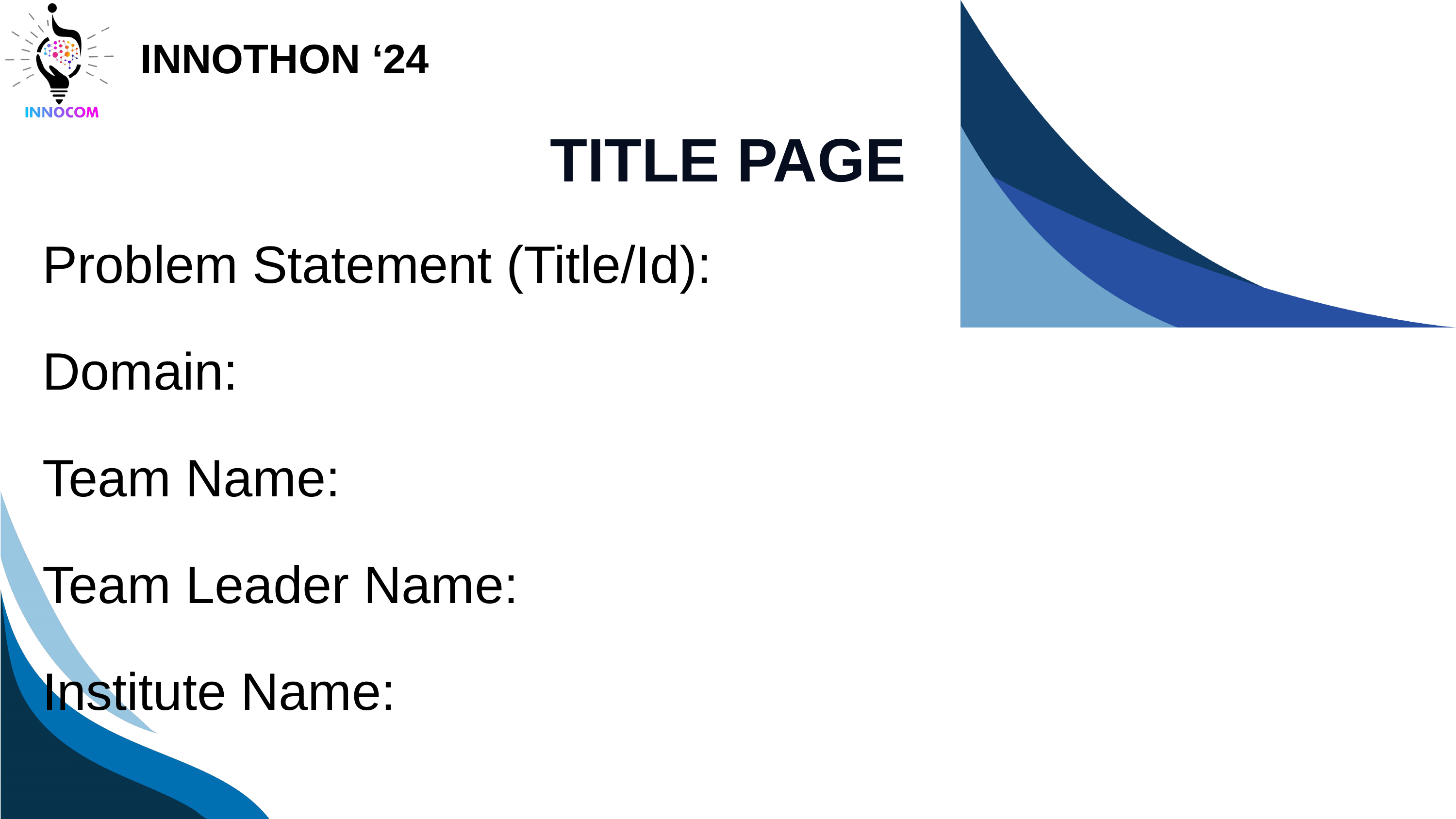

INNOTHON ‘24

TITLE PAGE
Problem Statement (Title/Id):
Domain:
Team Name:
Team Leader Name:
Institute Name: